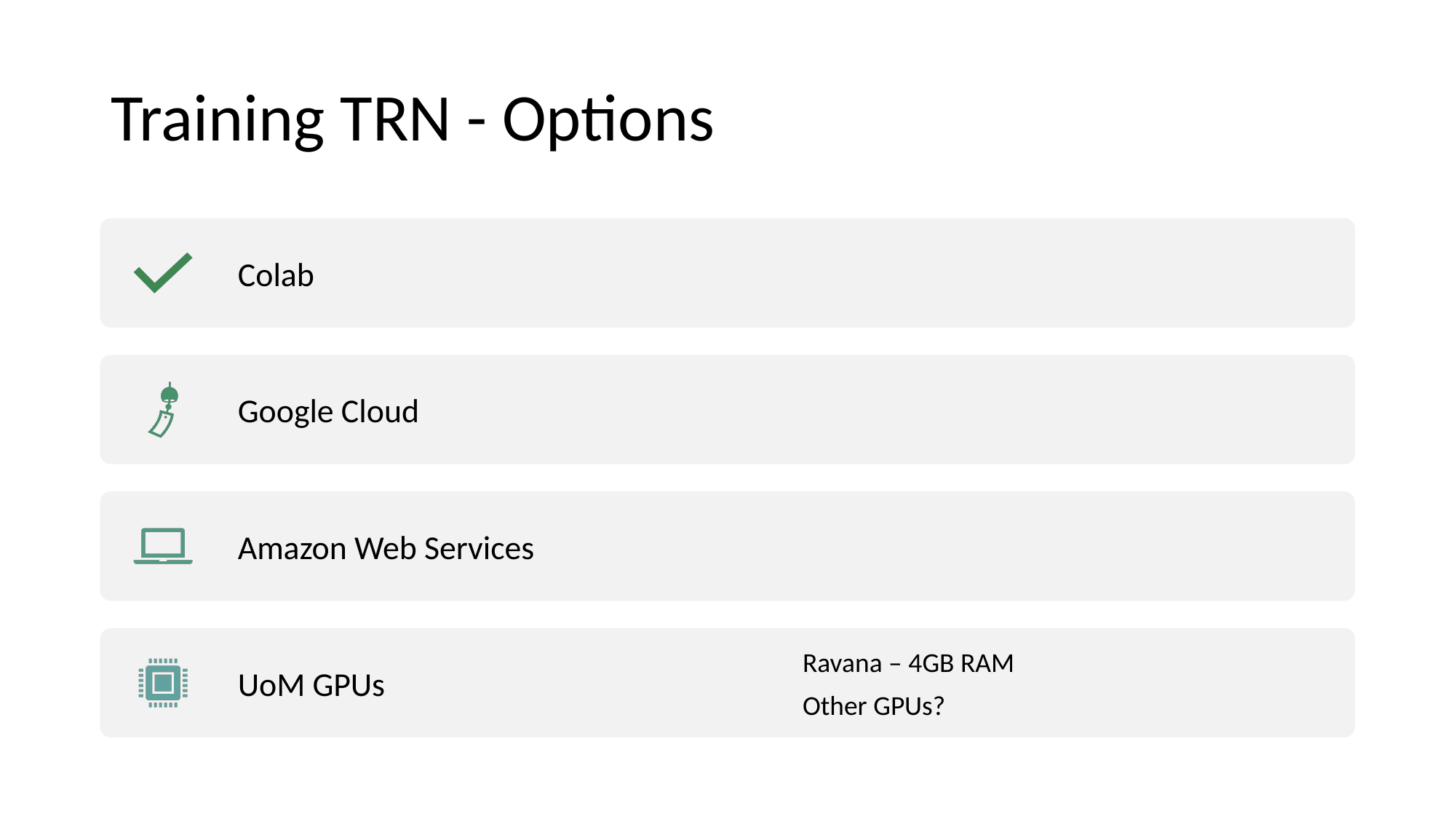

# Training TRN - Options
Colab
Google Cloud
Amazon Web Services
UoM GPUs
Ravana – 4GB RAM
Other GPUs?